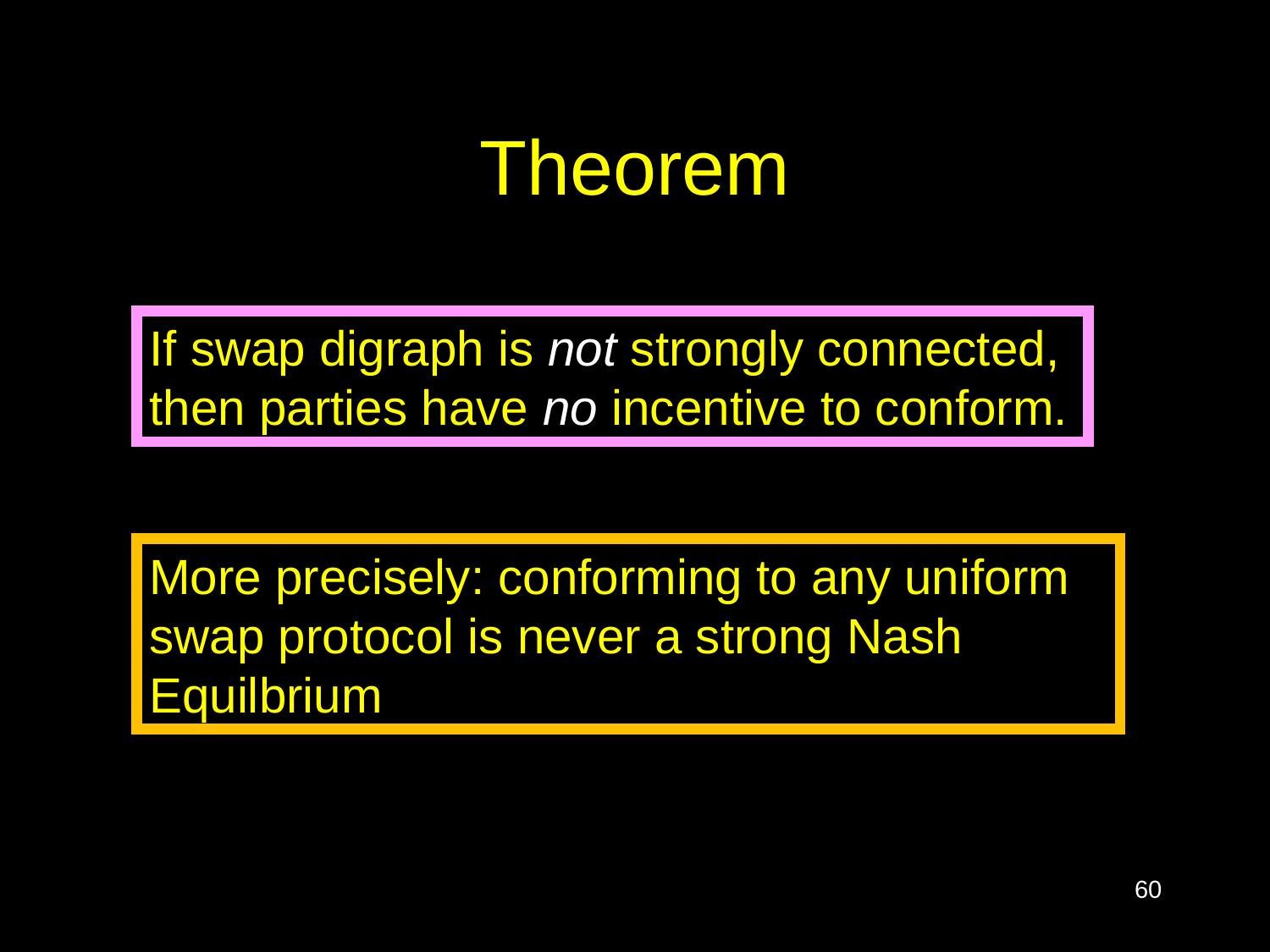

# Theorem
If swap digraph is not strongly connected, then parties have no incentive to conform.
More precisely: conforming to any uniform swap protocol is never a strong Nash Equilbrium
60